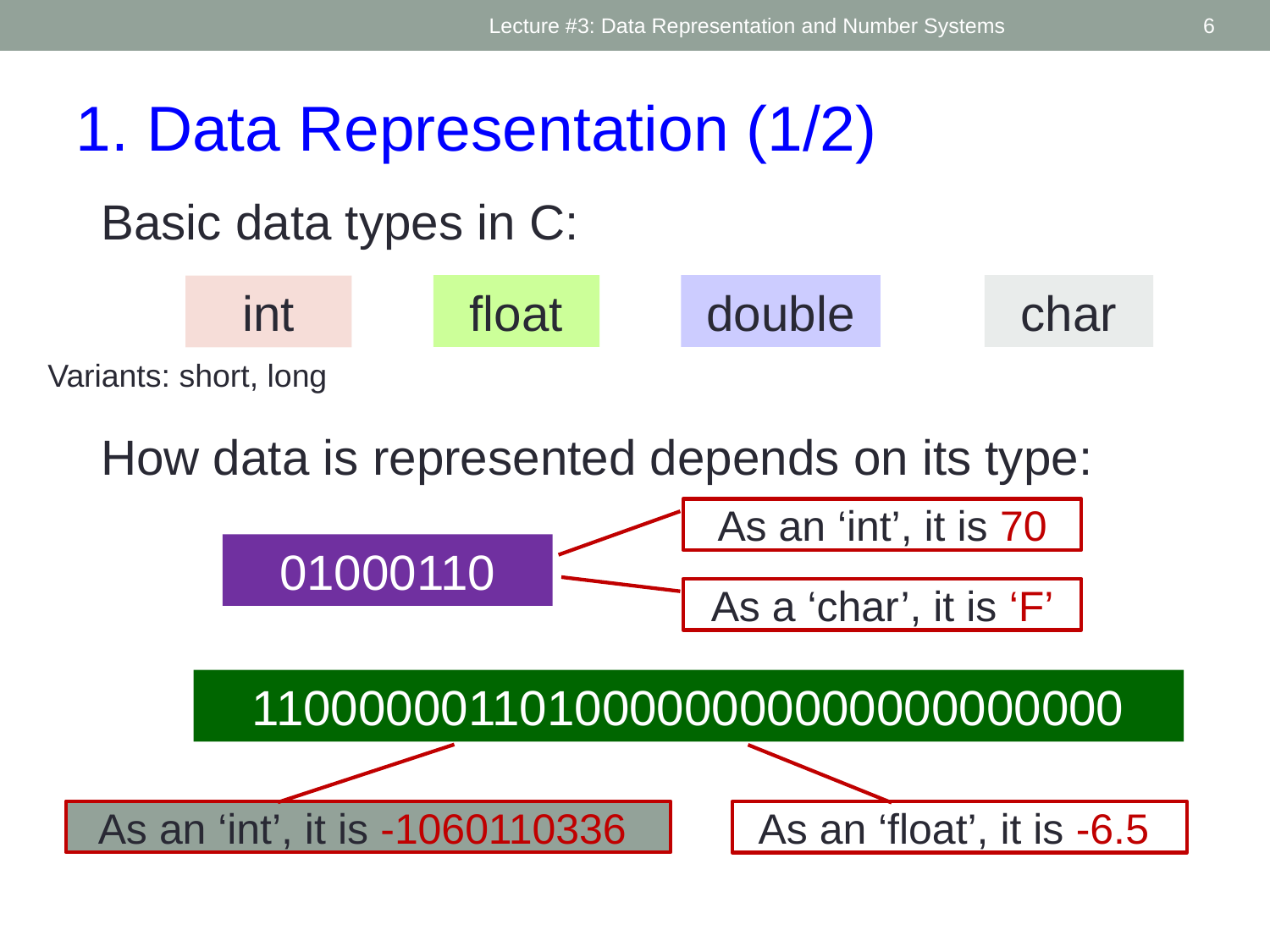

Lecture #3: Data Representation and Number Systems
6
1. Data Representation (1/2)
Basic data types in C:
float
double
char
int
Variants: short, long
How data is represented depends on its type:
As an ‘int’, it is 70
01000110
As a ‘char’, it is ‘F’
11000000110100000000000000000000
As an ‘int’, it is -1060110336
As an ‘float’, it is -6.5